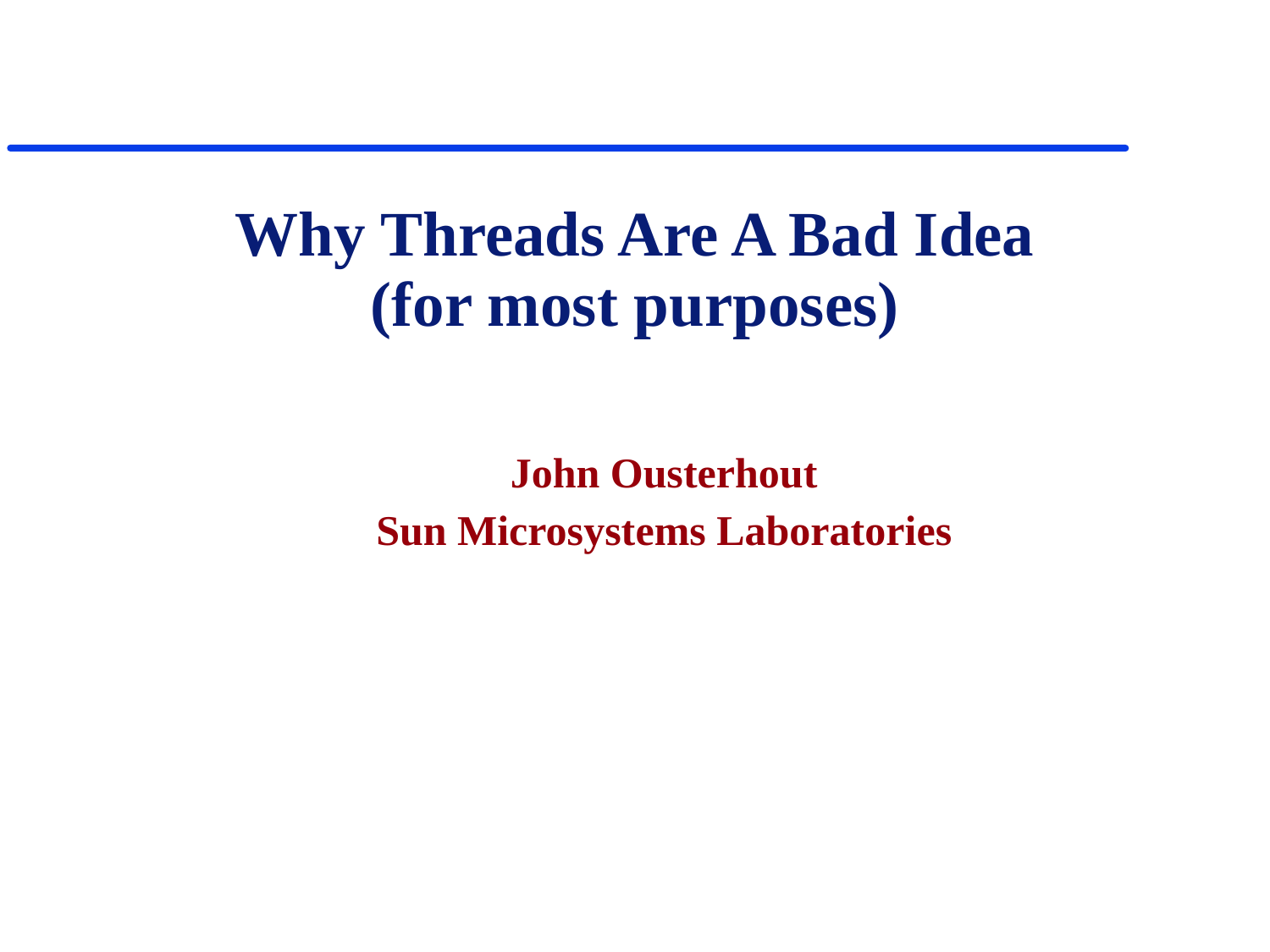

# Why Threads Are A Bad Idea (for most purposes)
John Ousterhout
Sun Microsystems Laboratories